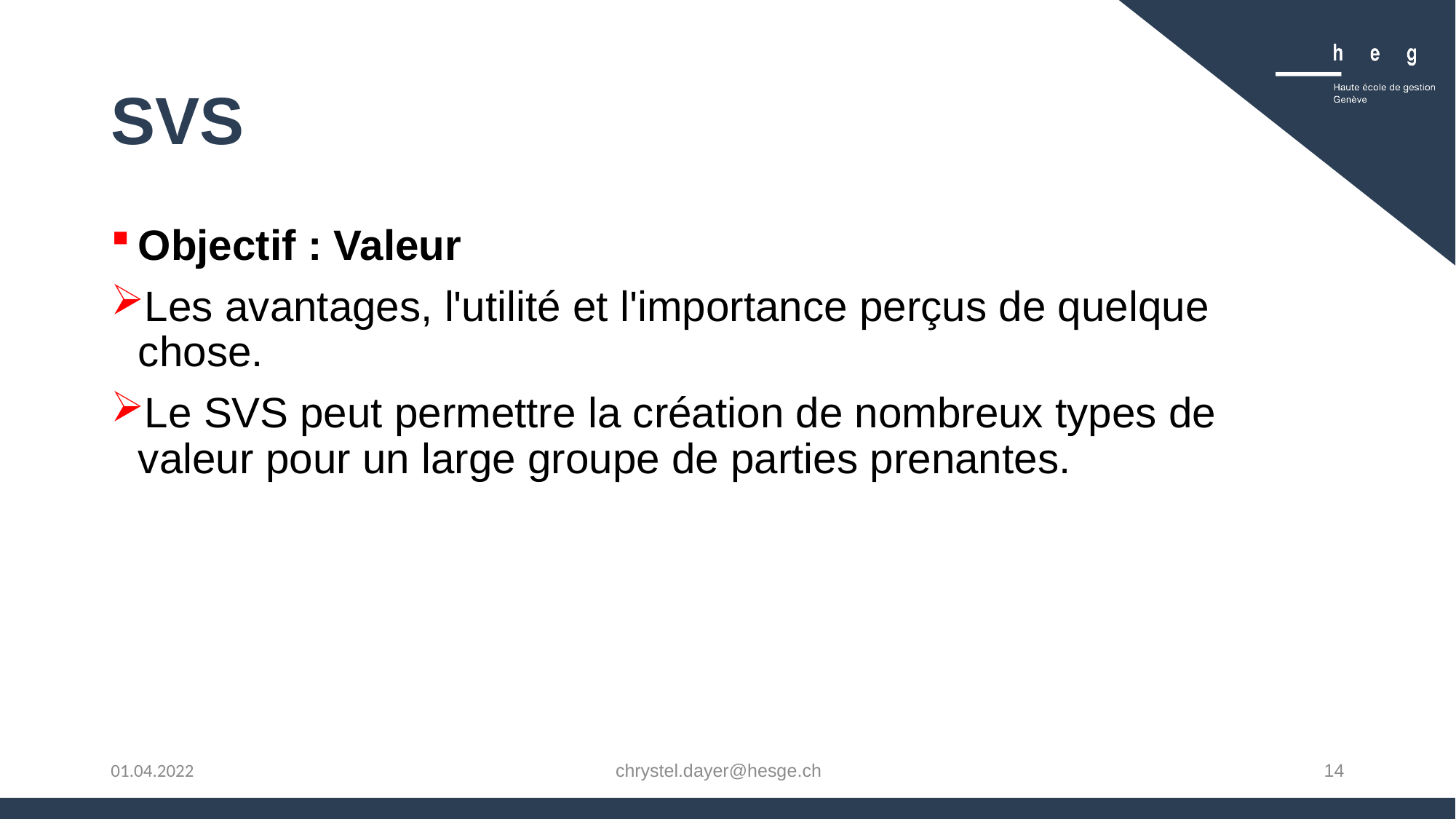

# SVS
Objectif : Valeur
Les avantages, l'utilité et l'importance perçus de quelque chose.
Le SVS peut permettre la création de nombreux types de valeur pour un large groupe de parties prenantes.

chrystel.dayer@hesge.ch
14